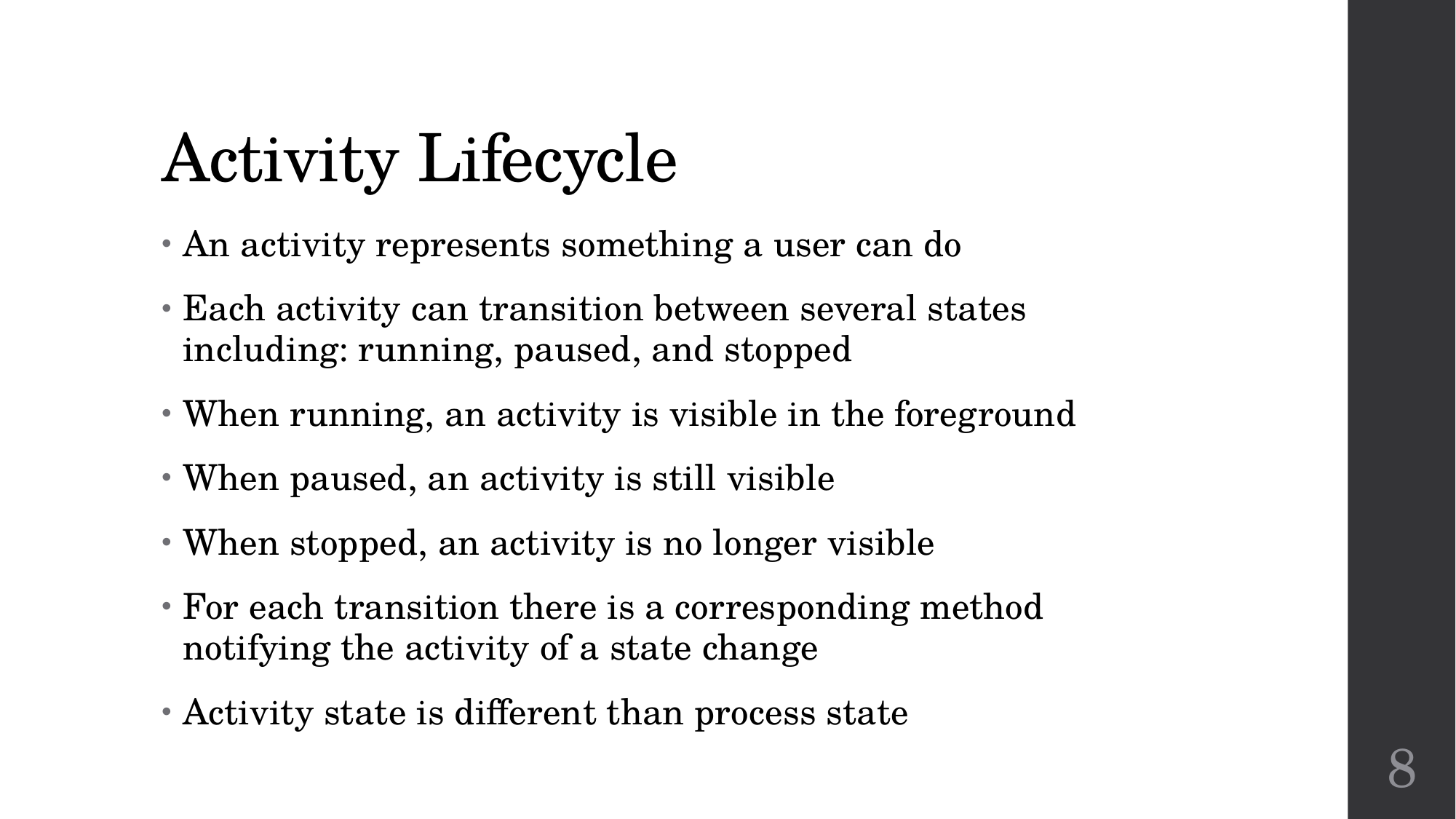

# Activity Lifecycle
An activity represents something a user can do
Each activity can transition between several states including: running, paused, and stopped
When running, an activity is visible in the foreground
When paused, an activity is still visible
When stopped, an activity is no longer visible
For each transition there is a corresponding method notifying the activity of a state change
Activity state is different than process state
8